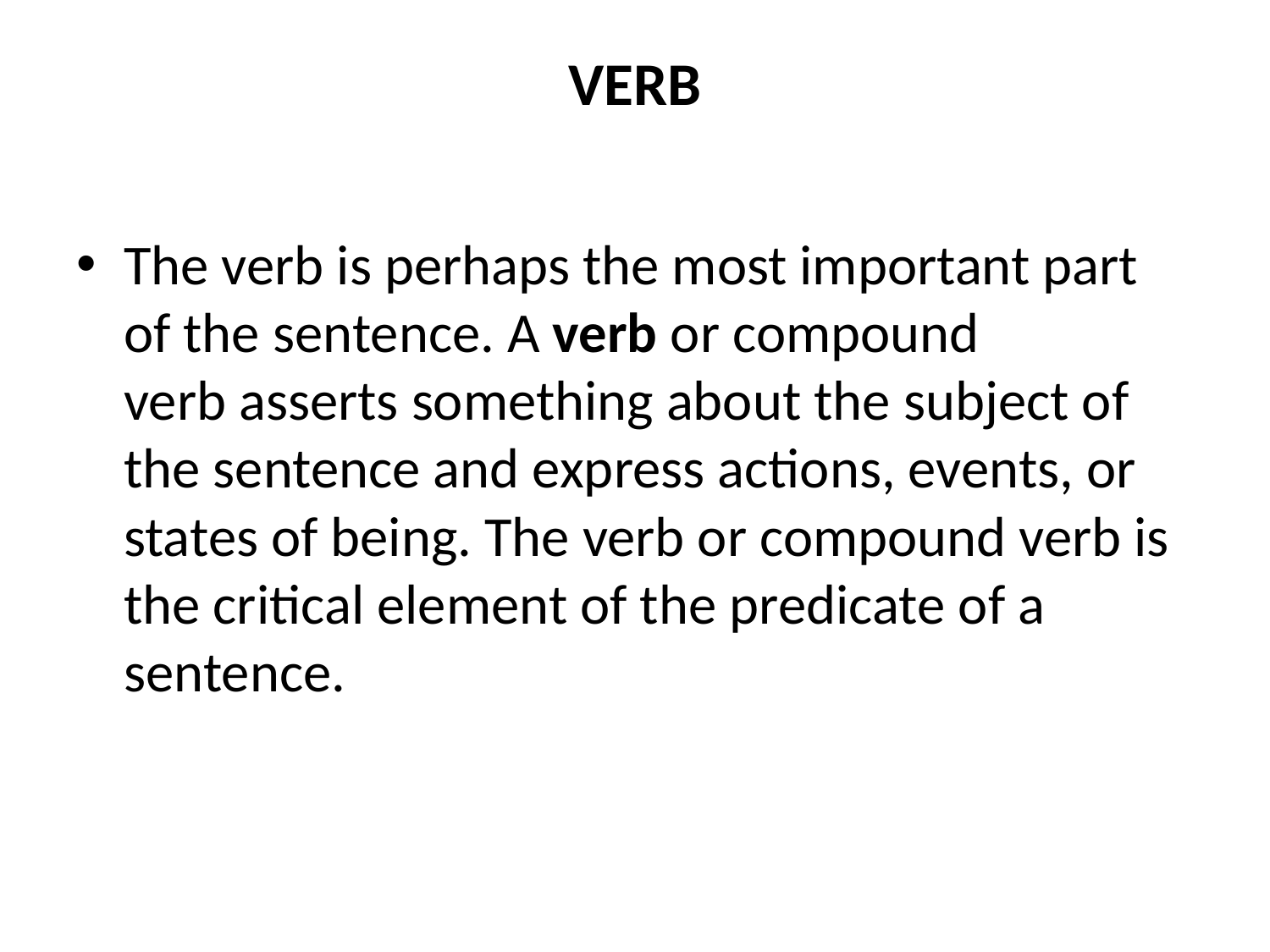

# VERB
The verb is perhaps the most important part of the sentence. A verb or compound verb asserts something about the subject of the sentence and express actions, events, or states of being. The verb or compound verb is the critical element of the predicate of a sentence.